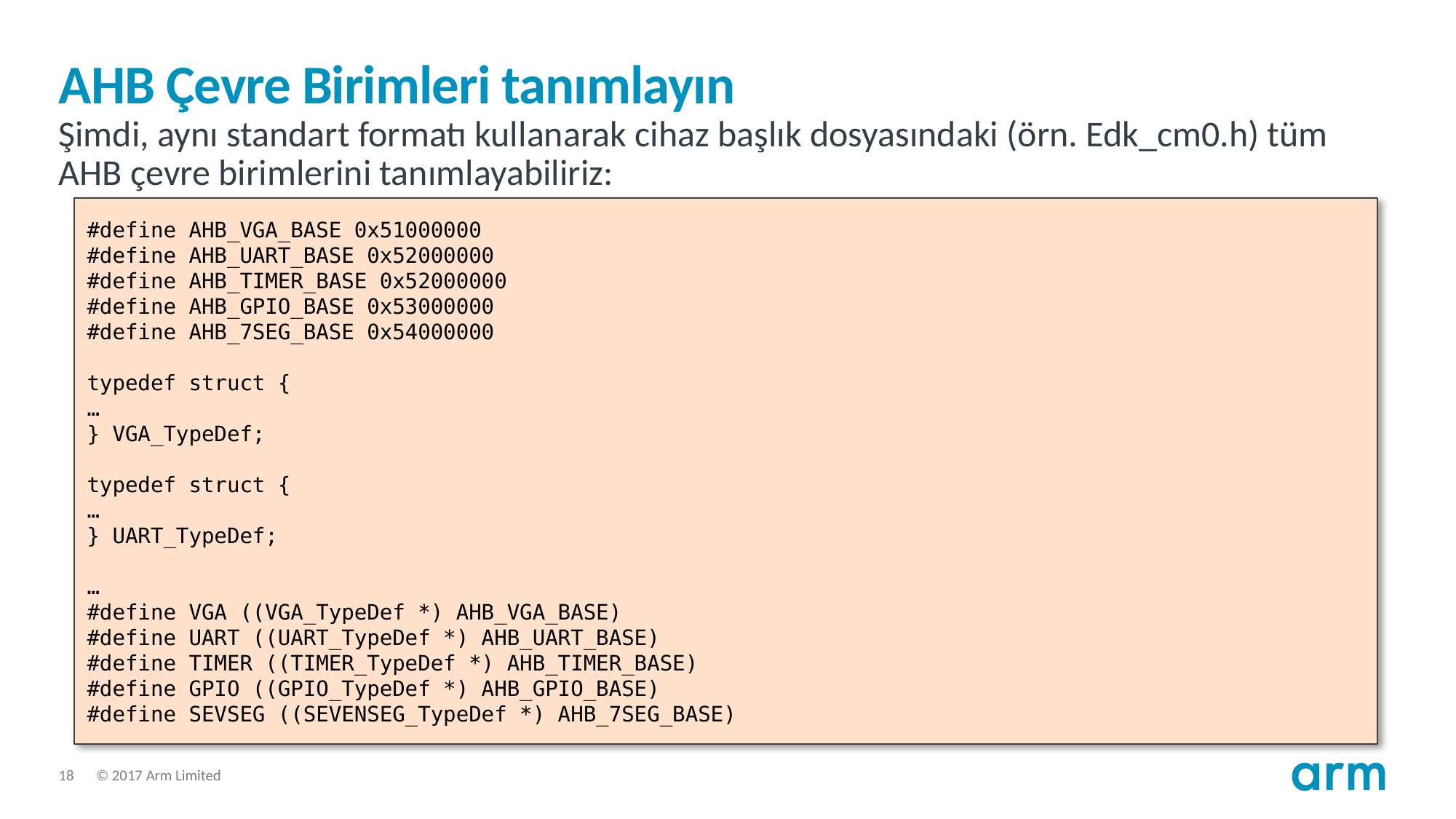

# AHB Çevre Birimleri tanımlayın
Şimdi, aynı standart formatı kullanarak cihaz başlık dosyasındaki (örn. Edk_cm0.h) tüm AHB çevre birimlerini tanımlayabiliriz:
 #define AHB_VGA_BASE 0x51000000
 #define AHB_UART_BASE 0x52000000
 #define AHB_TIMER_BASE 0x52000000
 #define AHB_GPIO_BASE 0x53000000
 #define AHB_7SEG_BASE 0x54000000

 typedef struct {
 …
 } VGA_TypeDef;

 typedef struct {
 …
 } UART_TypeDef;

 …
 #define VGA ((VGA_TypeDef *) AHB_VGA_BASE)
 #define UART ((UART_TypeDef *) AHB_UART_BASE)
 #define TIMER ((TIMER_TypeDef *) AHB_TIMER_BASE)
 #define GPIO ((GPIO_TypeDef *) AHB_GPIO_BASE)
 #define SEVSEG ((SEVENSEG_TypeDef *) AHB_7SEG_BASE)